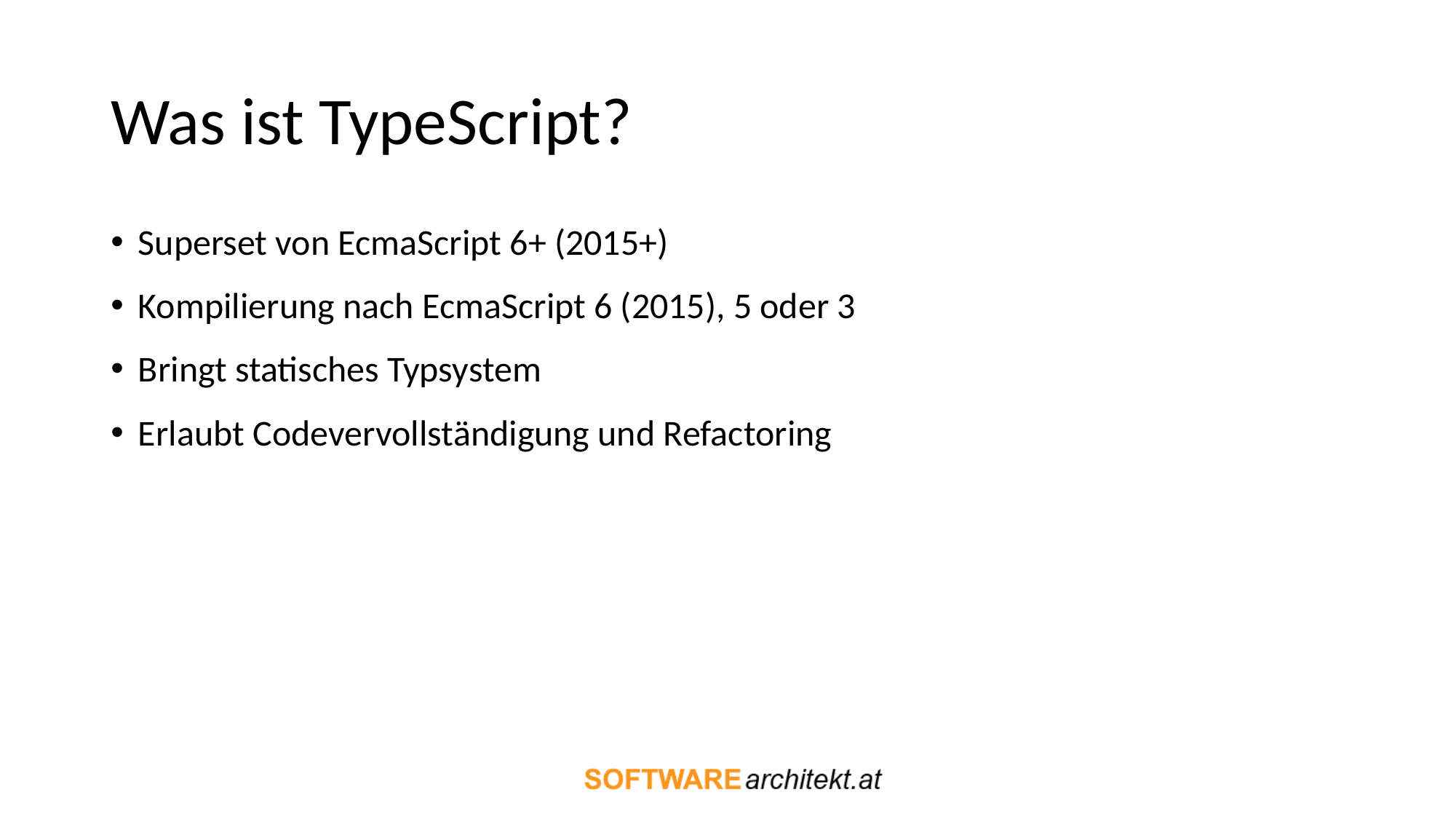

# Was ist TypeScript?
Superset von EcmaScript 6+ (2015+)
Kompilierung nach EcmaScript 6 (2015), 5 oder 3
Bringt statisches Typsystem
Erlaubt Codevervollständigung und Refactoring